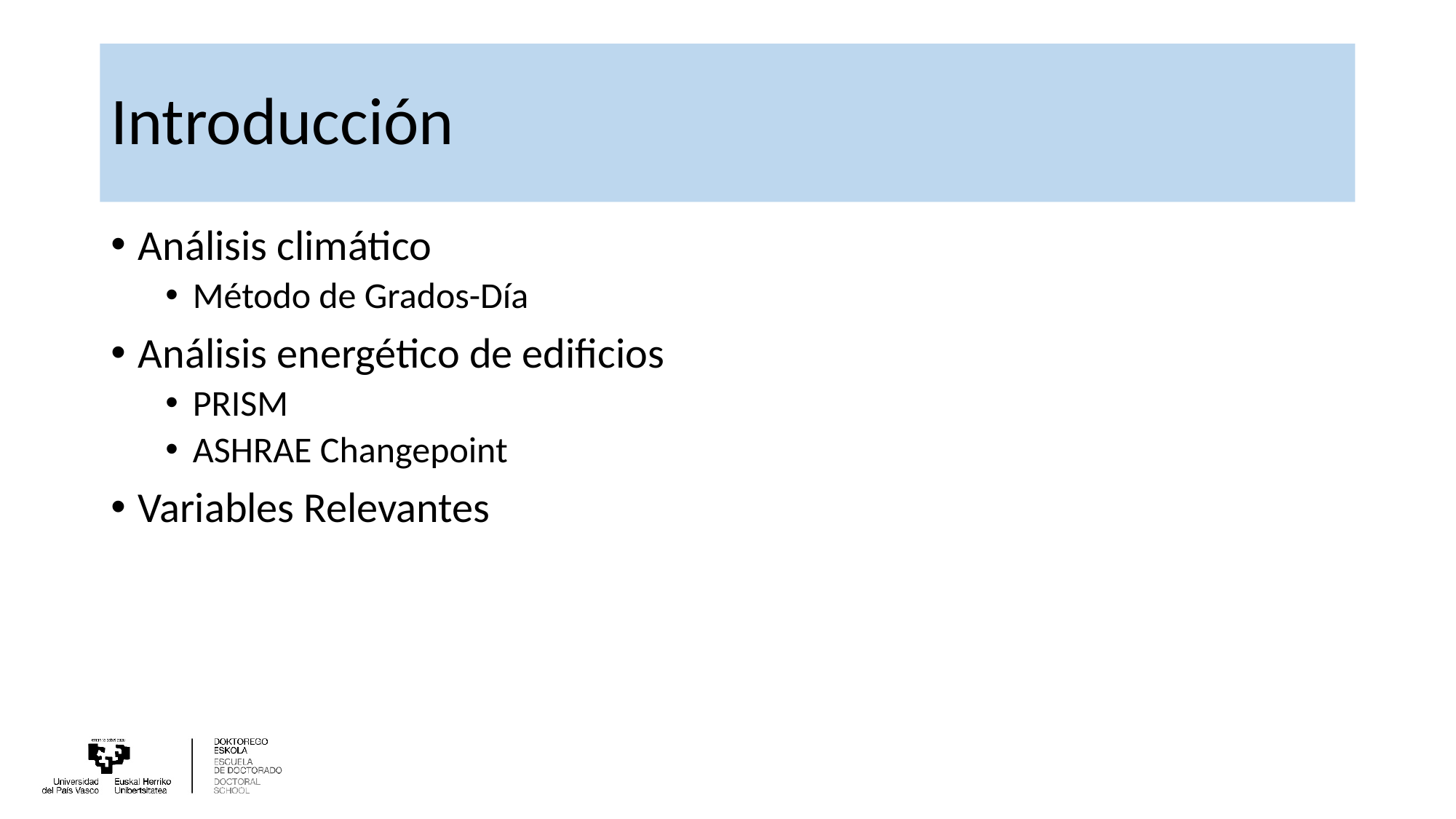

# Introducción
Análisis climático
Método de Grados-Día
Análisis energético de edificios
PRISM
ASHRAE Changepoint
Variables Relevantes